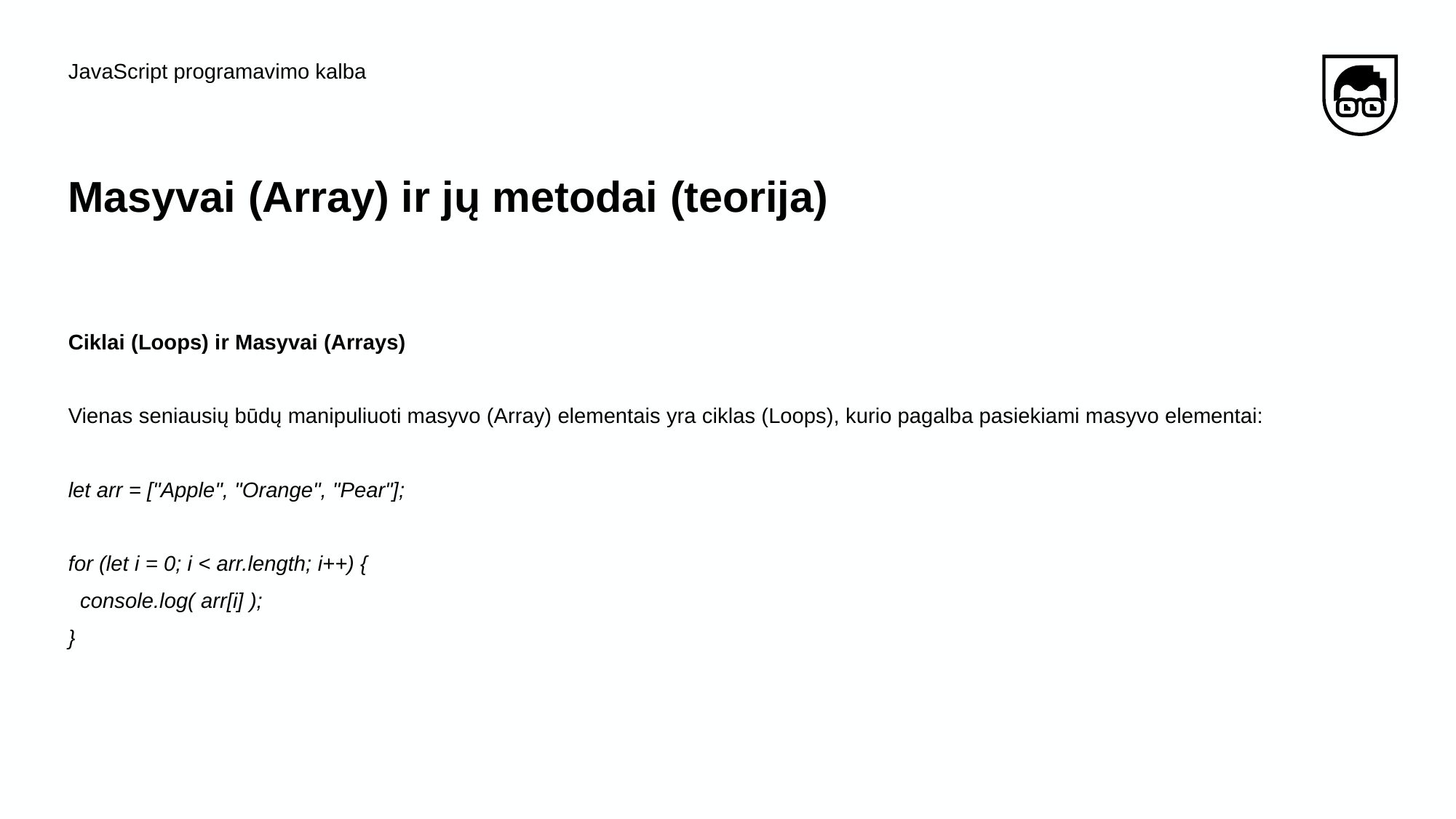

JavaScript programavimo kalba
# Masyvai​ (Array) ​ir​ ​jų​ ​metodai (teorija)
Ciklai (Loops) ir Masyvai (Arrays)

Vienas seniausių būdų manipuliuoti masyvo (Array) elementais yra ciklas (Loops), kurio pagalba pasiekiami masyvo elementai:

let arr = ["Apple", "Orange", "Pear"];

for (let i = 0; i < arr.length; i++) {
  console.log( arr[i] );
}